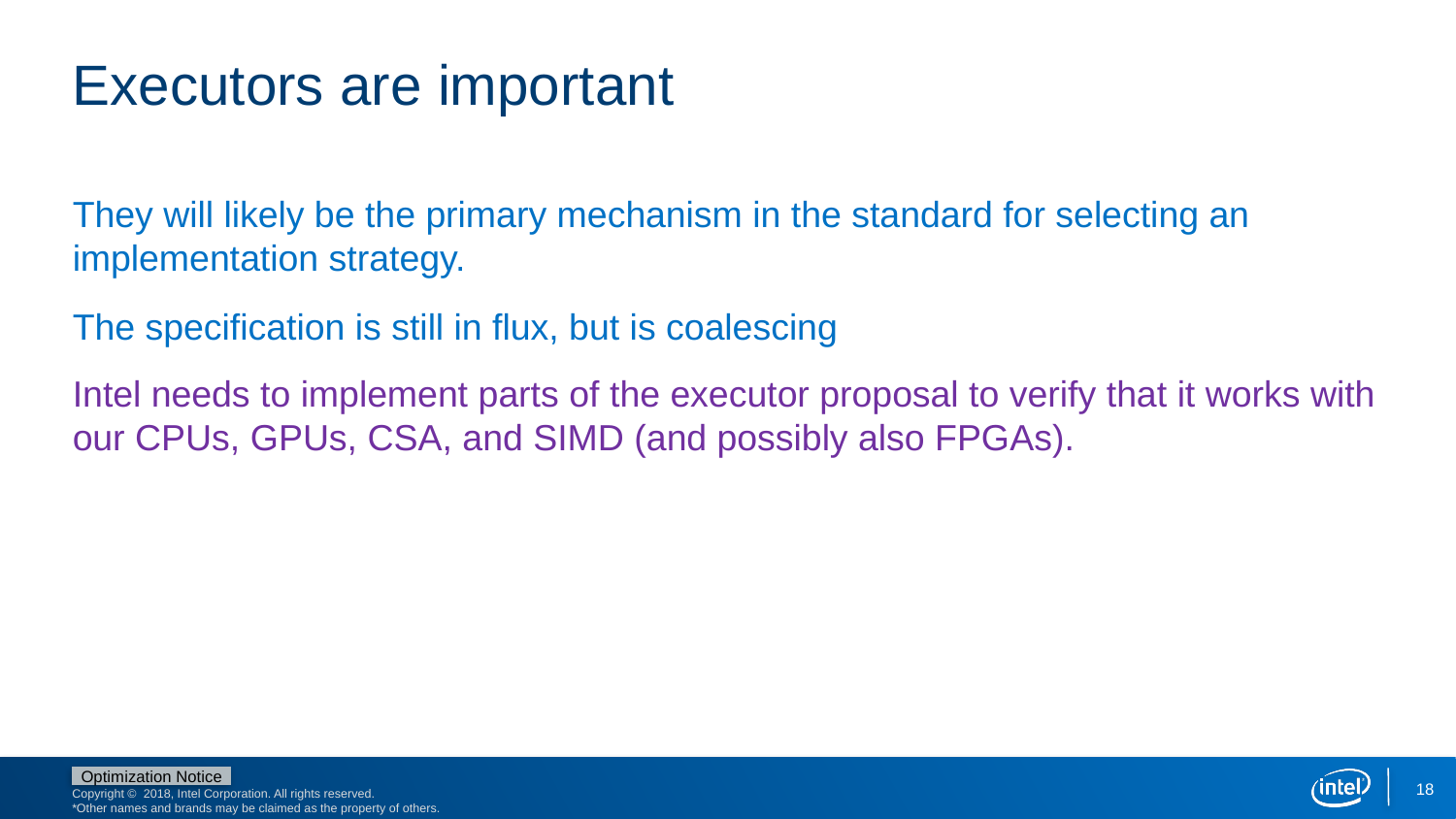

# Executors are important
They will likely be the primary mechanism in the standard for selecting an implementation strategy.
The specification is still in flux, but is coalescing
Intel needs to implement parts of the executor proposal to verify that it works with our CPUs, GPUs, CSA, and SIMD (and possibly also FPGAs).
18